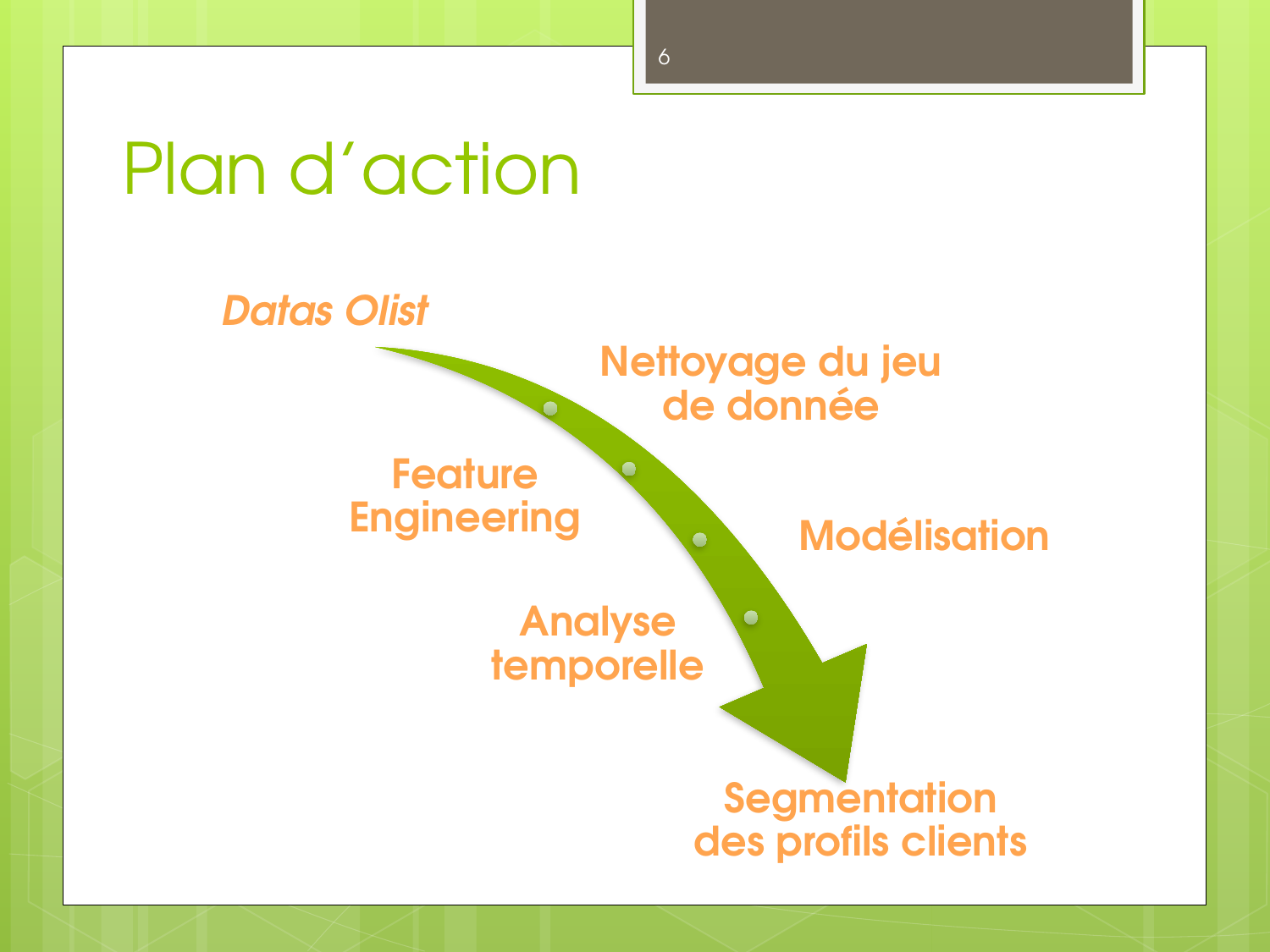

6
# Plan d’action
Datas Olist
Nettoyage du jeu de donnée
Feature Engineering
Modélisation
Analyse temporelle
Segmentation des profils clients